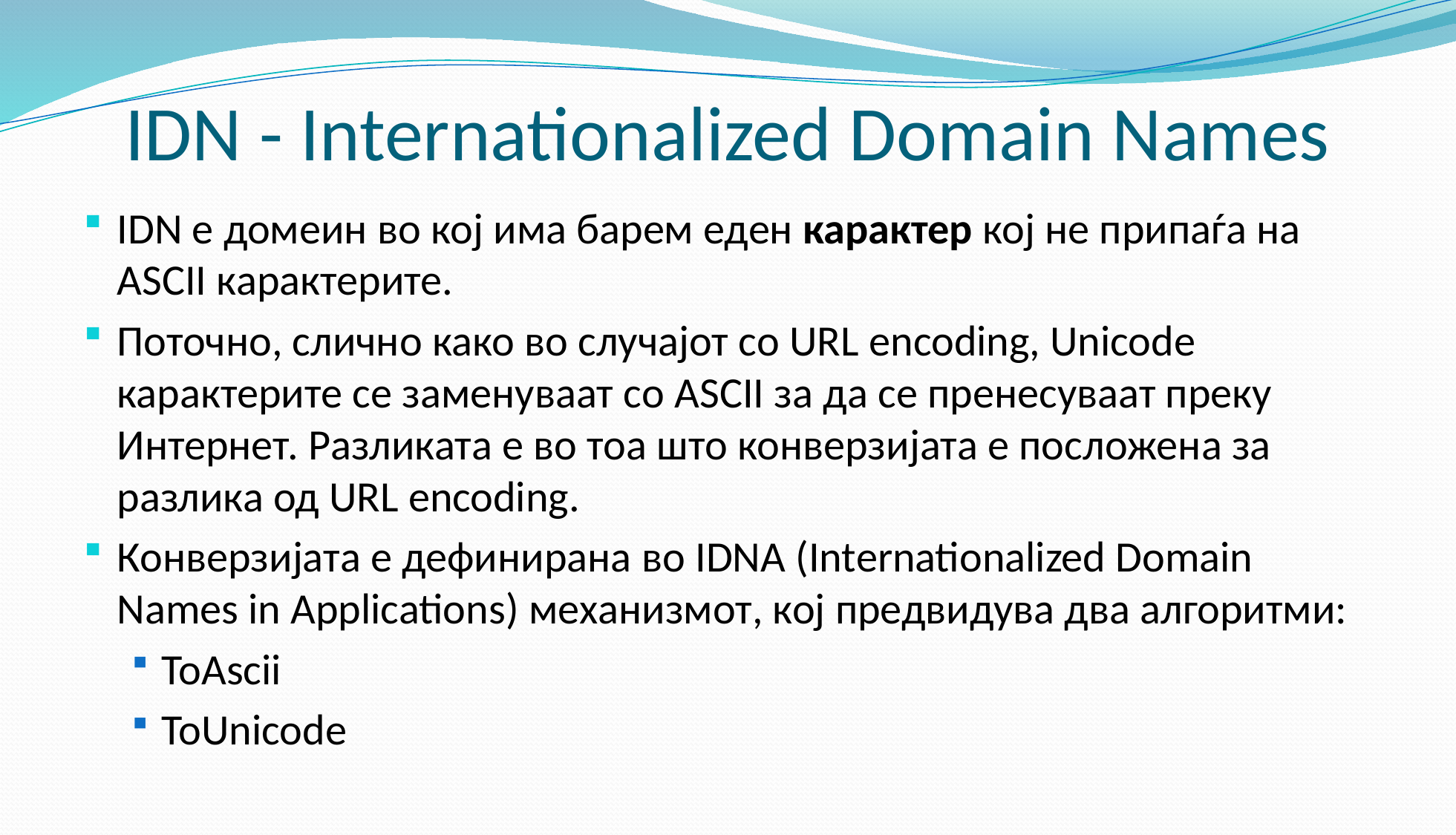

# IDN - Internationalized Domain Names
IDN е домеин во кој има барем еден карактер кој не припаѓа на ASCII карактерите.
Поточно, слично како во случајот со URL encoding, Unicode карактерите се заменуваат со ASCII за да се пренесуваат преку Интернет. Разликата е во тоа што конверзијата е посложена за разлика од URL encoding.
Конверзијата е дефинирана во IDNA (Internationalized Domain Names in Applications) механизмот, кој предвидува два алгоритми:
ТоAscii
ToUnicode